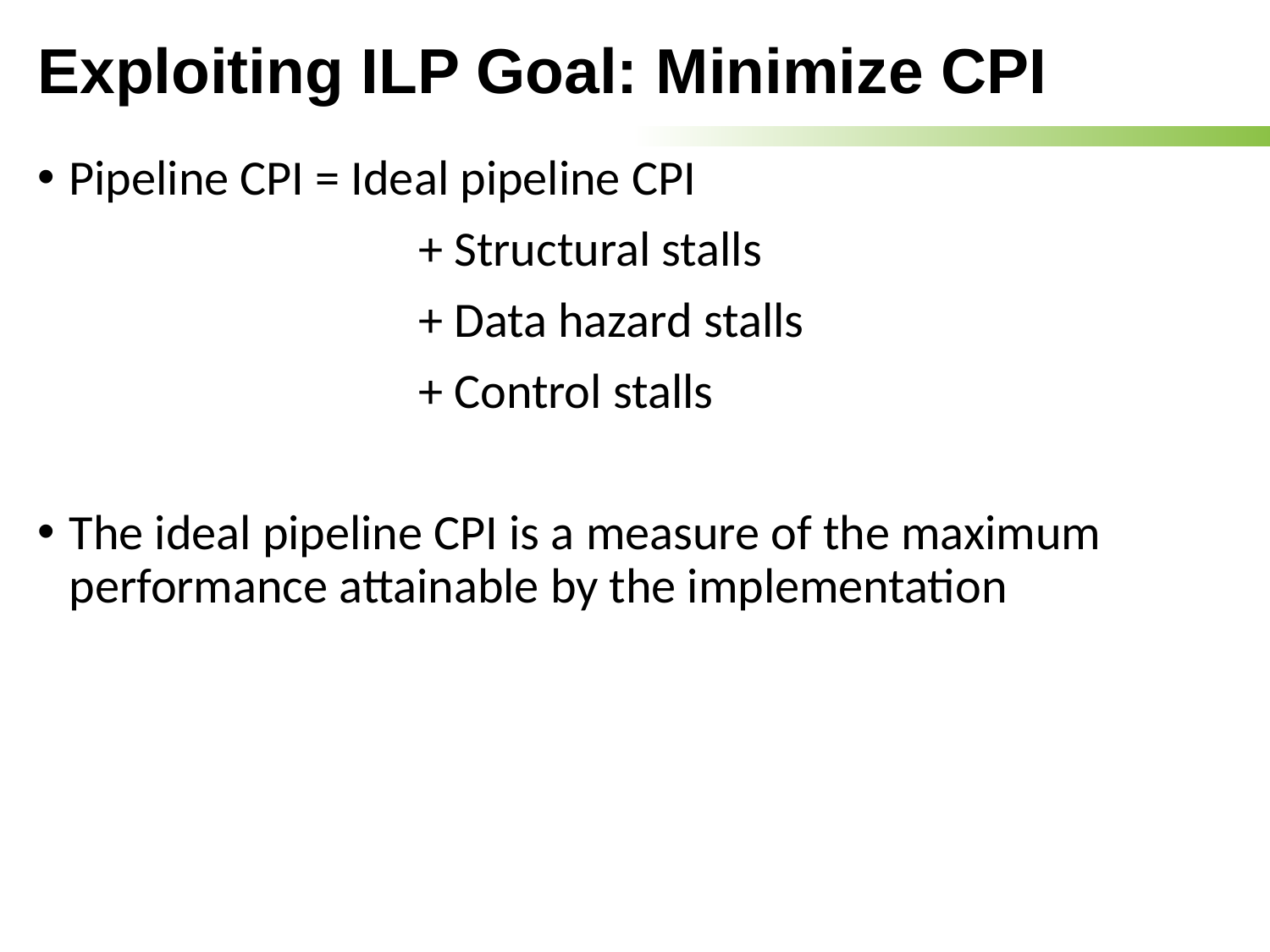

# Exploiting ILP Goal: Minimize CPI
Pipeline CPI = Ideal pipeline CPI
			+ Structural stalls
			+ Data hazard stalls
			+ Control stalls

The ideal pipeline CPI is a measure of the maximum performance attainable by the implementation